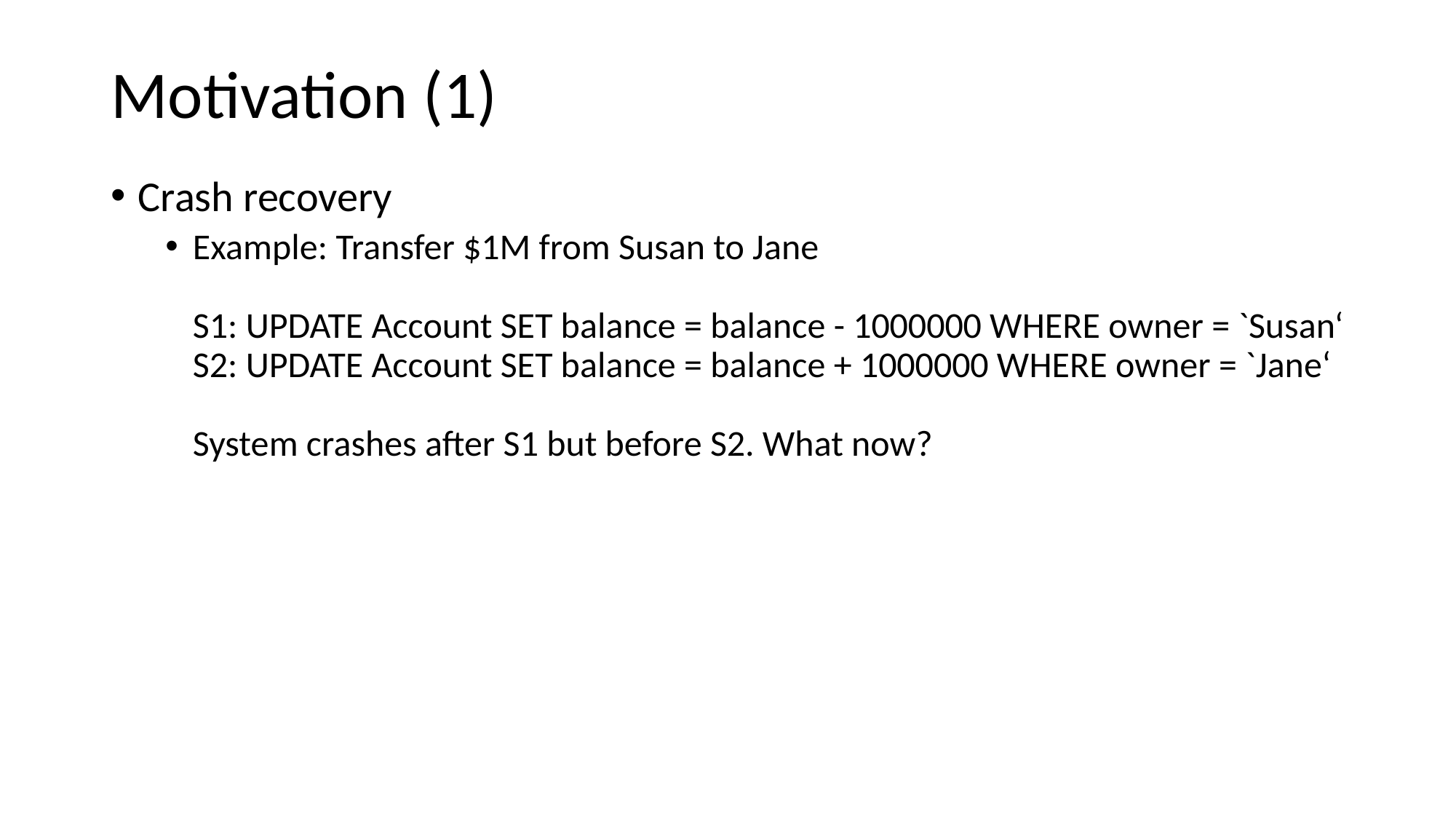

# Motivation (1)
Crash recovery
Example: Transfer $1M from Susan to Jane
S1: UPDATE Account SET balance = balance - 1000000 WHERE owner = `Susan‘
S2: UPDATE Account SET balance = balance + 1000000 WHERE owner = `Jane‘
System crashes after S1 but before S2. What now?